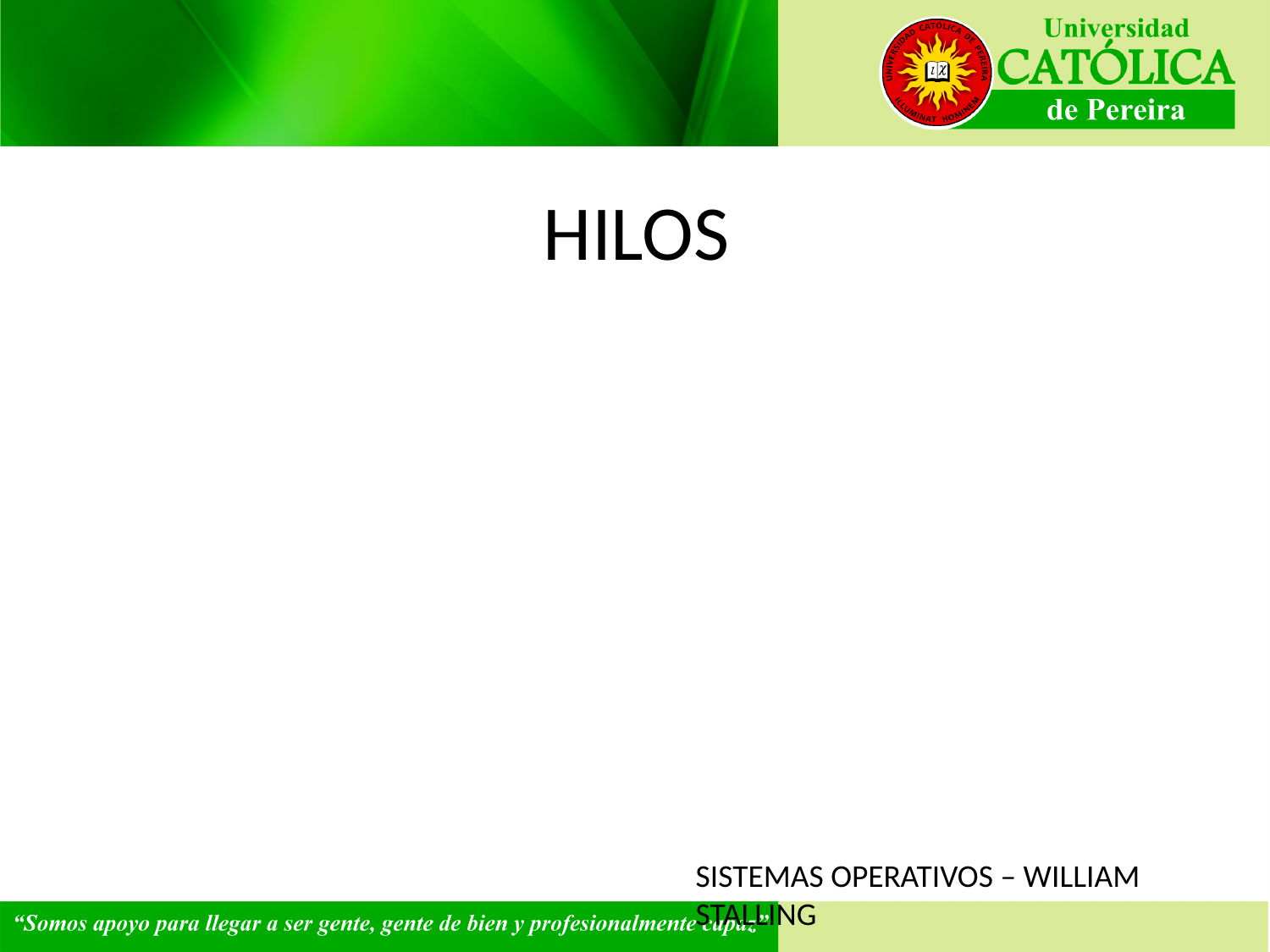

# HILOS
ESTADOS:
CREACIÓN
BLOQUEO
DESBLOQUEO
FINALIZACIÓN
SISTEMAS OPERATIVOS – WILLIAM STALLING